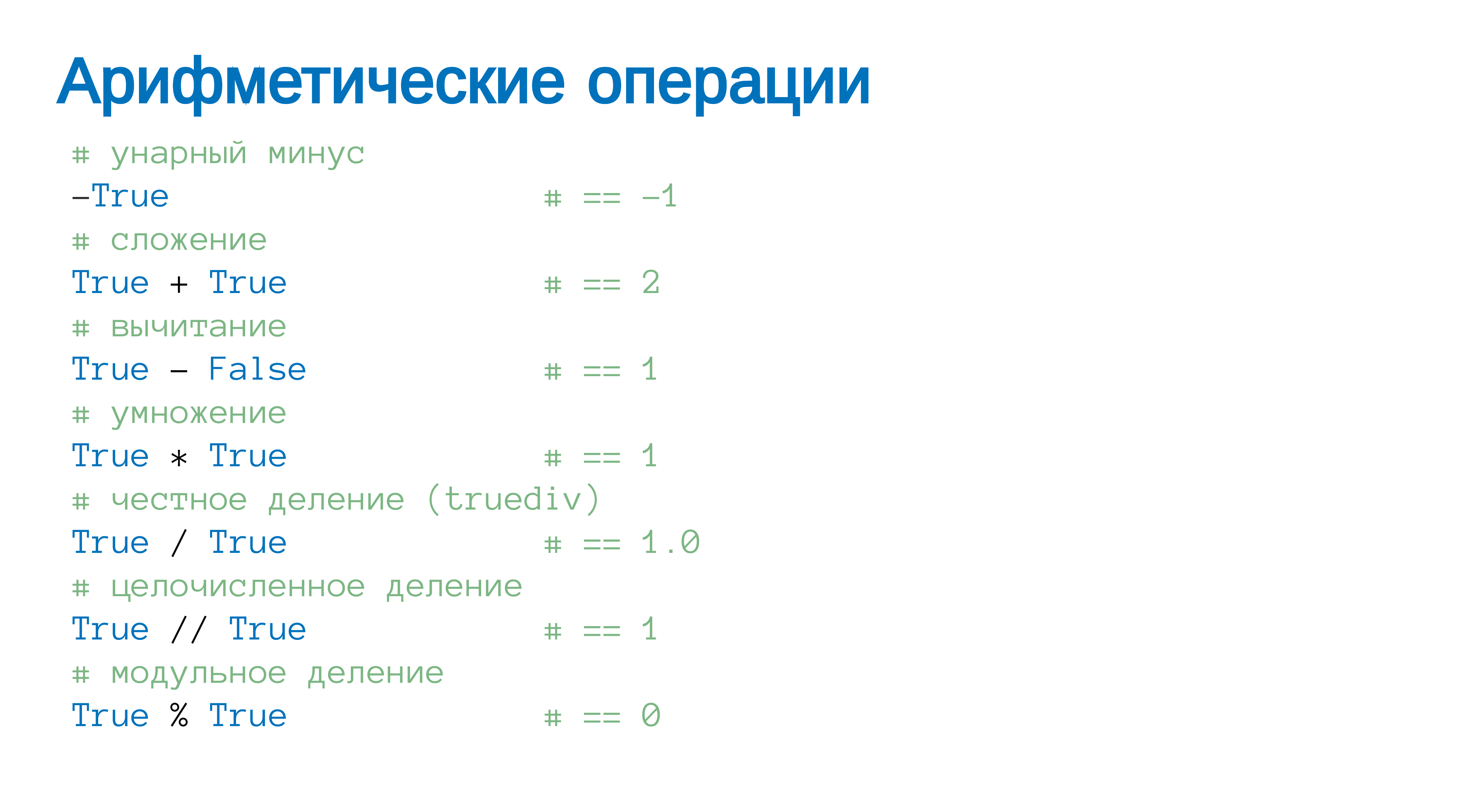

# Арифметические операции
# унарный минус
-True                   # == -1
# сложение
True + True             # == 2
# вычитание
True - False            # == 1
# умножение
True * True             # == 1
# честное деление (truediv)
True / True             # == 1.0
# целочисленное деление
True // True            # == 1
# модульное деление
True % True             # == 0
26